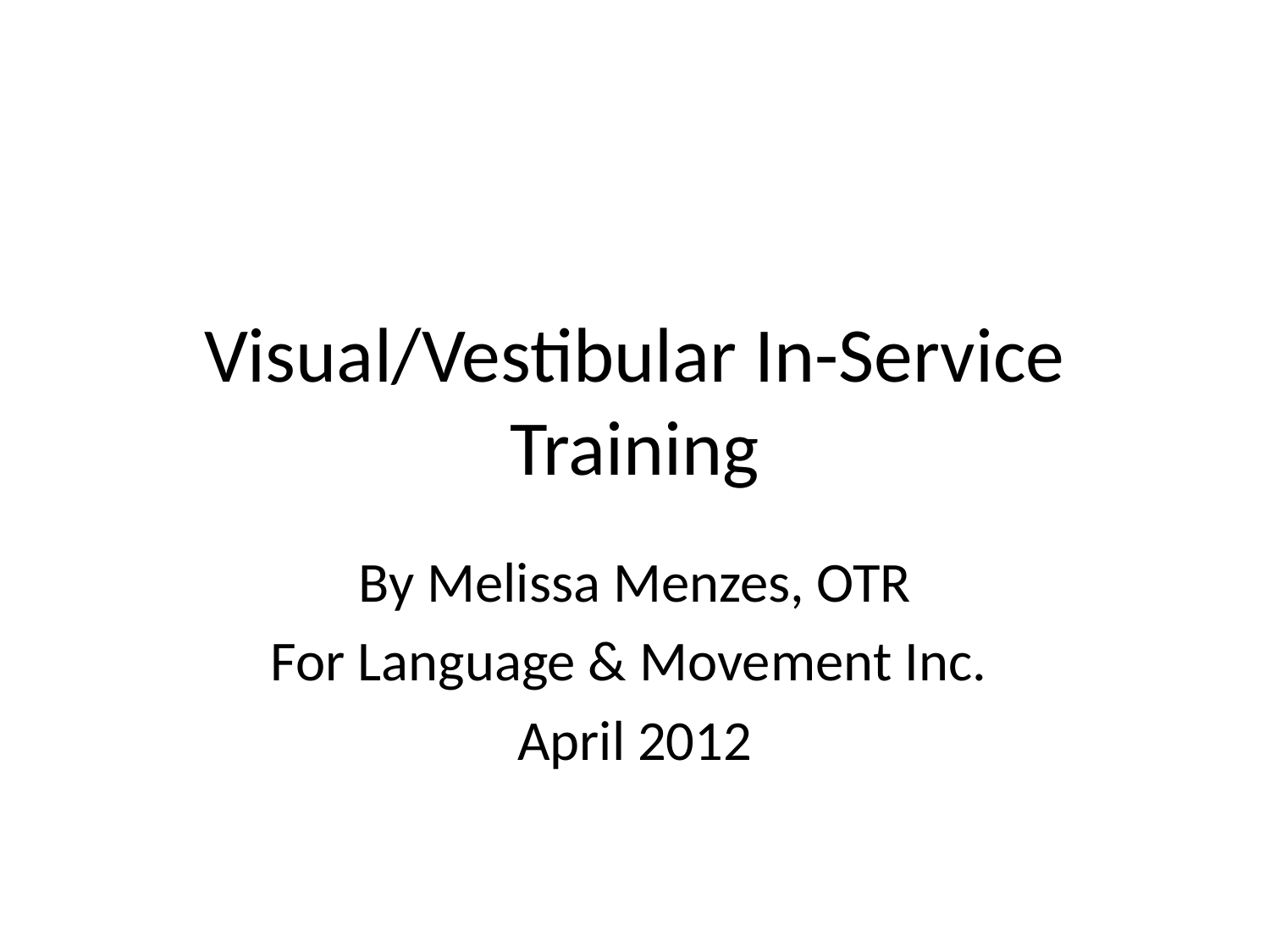

# Visual/Vestibular In-Service Training
By Melissa Menzes, OTR
For Language & Movement Inc.
April 2012